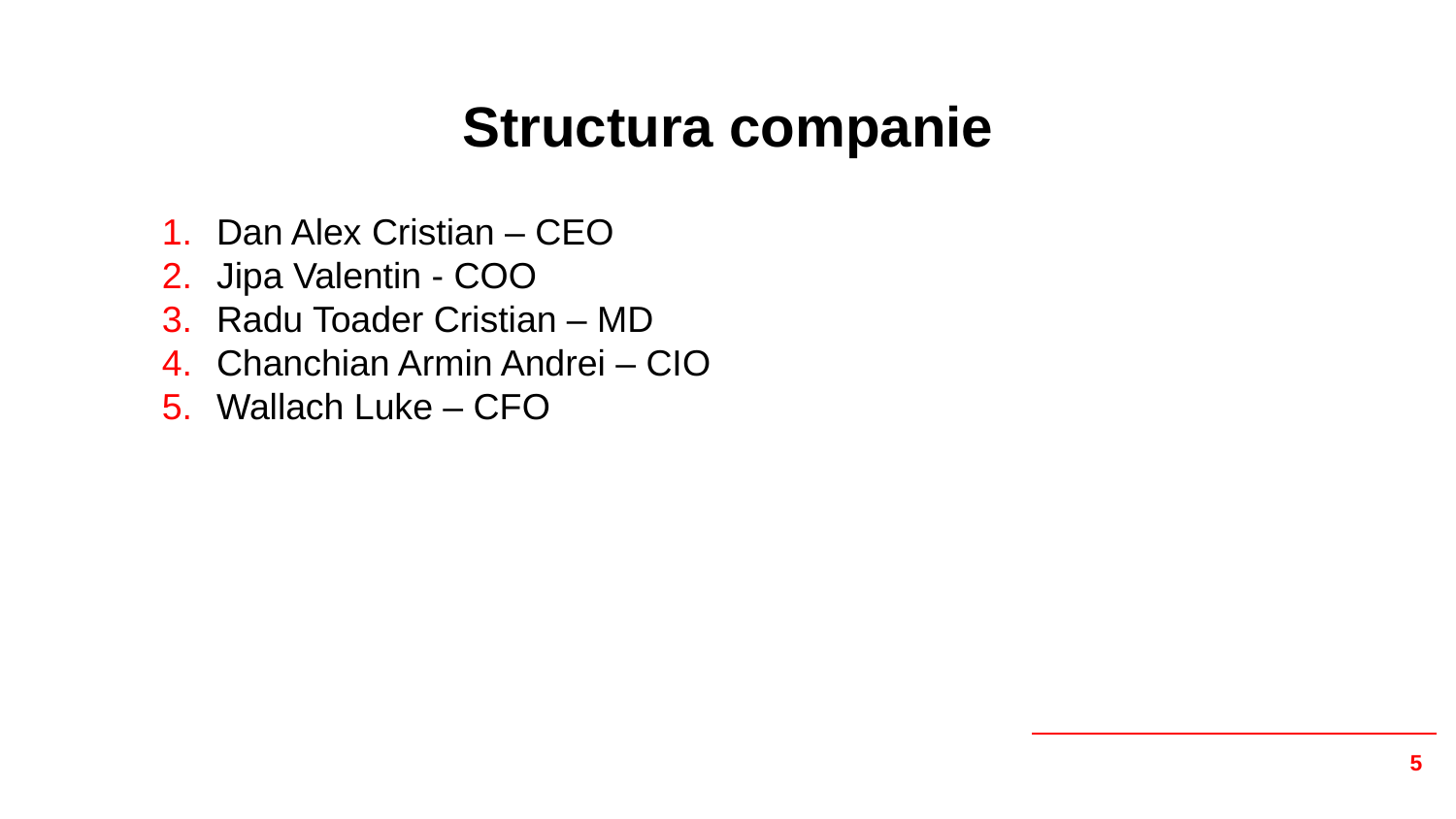

# Structura companie
Dan Alex Cristian – CEO
Jipa Valentin - COO
Radu Toader Cristian – MD
Chanchian Armin Andrei – CIO
Wallach Luke – CFO